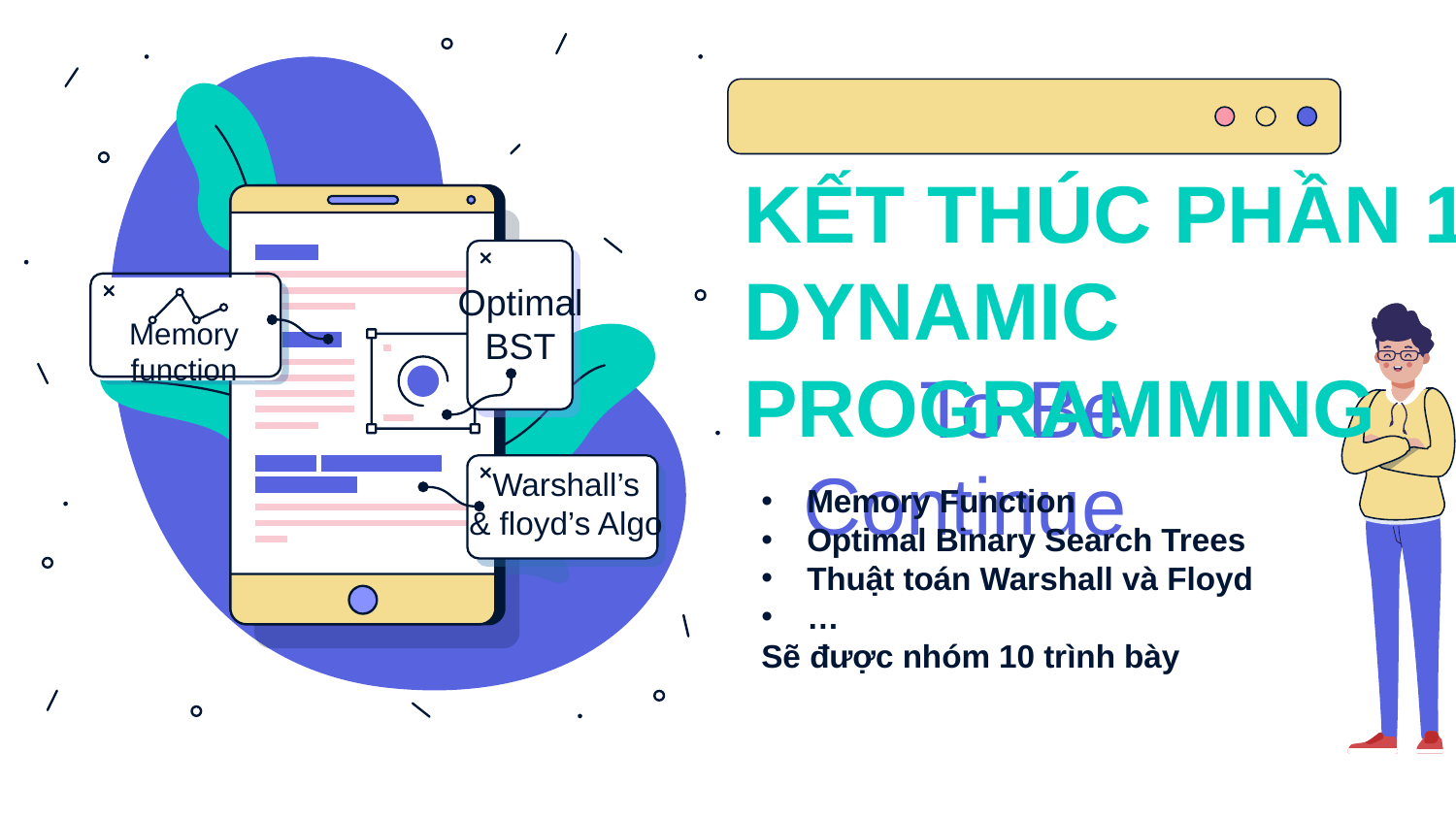

Optimal
BST

Memory function

Warshall’s
& floyd’s Algo

KẾT THÚC PHẦN 1 DYNAMIC PROGRAMMING

# To Be Continue
Memory Function
Optimal Binary Search Trees
Thuật toán Warshall và Floyd
…
Sẽ được nhóm 10 trình bày